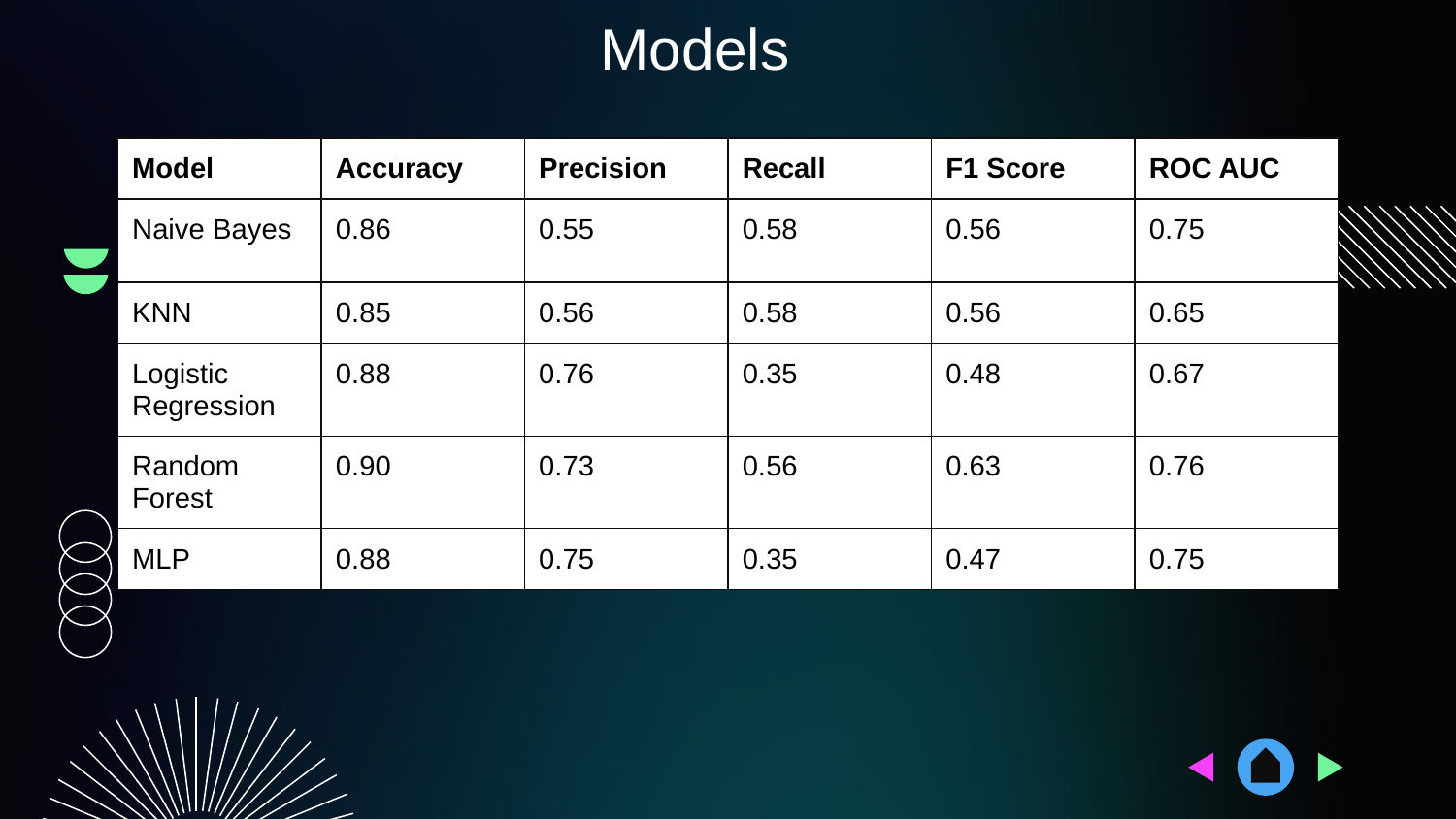

# Models
| Model | Accuracy | Precision | Recall | F1 Score | ROC AUC |
| --- | --- | --- | --- | --- | --- |
| Naive Bayes | 0.86 | 0.55 | 0.58 | 0.56 | 0.75 |
| KNN | 0.85 | 0.56 | 0.58 | 0.56 | 0.65 |
| Logistic Regression | 0.88 | 0.76 | 0.35 | 0.48 | 0.67 |
| Random Forest | 0.90 | 0.73 | 0.56 | 0.63 | 0.76 |
| MLP | 0.88 | 0.75 | 0.35 | 0.47 | 0.75 |